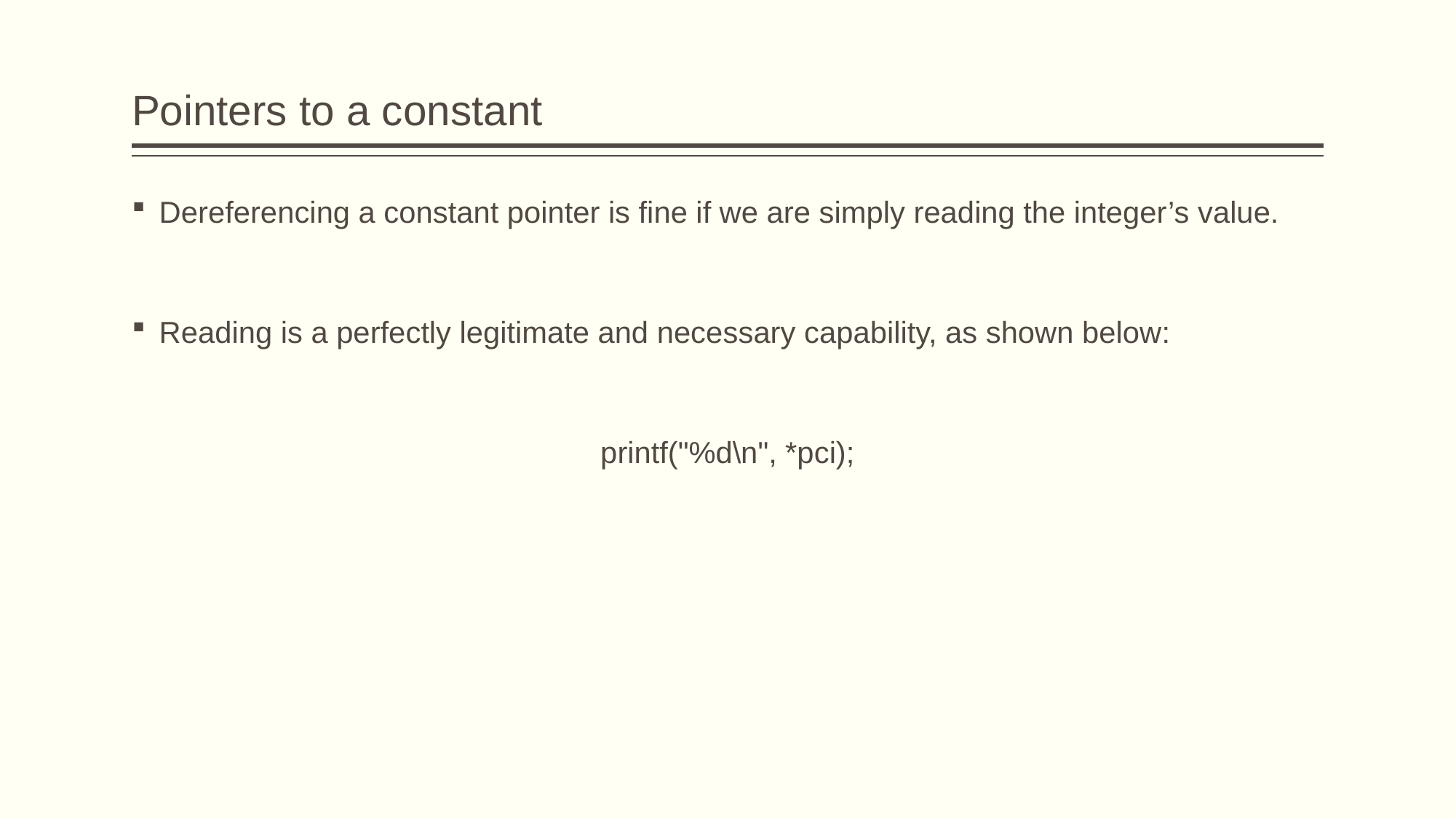

# Pointers to a constant
Dereferencing a constant pointer is fine if we are simply reading the integer’s value.

Reading is a perfectly legitimate and necessary capability, as shown below:

printf("%d\n", *pci);